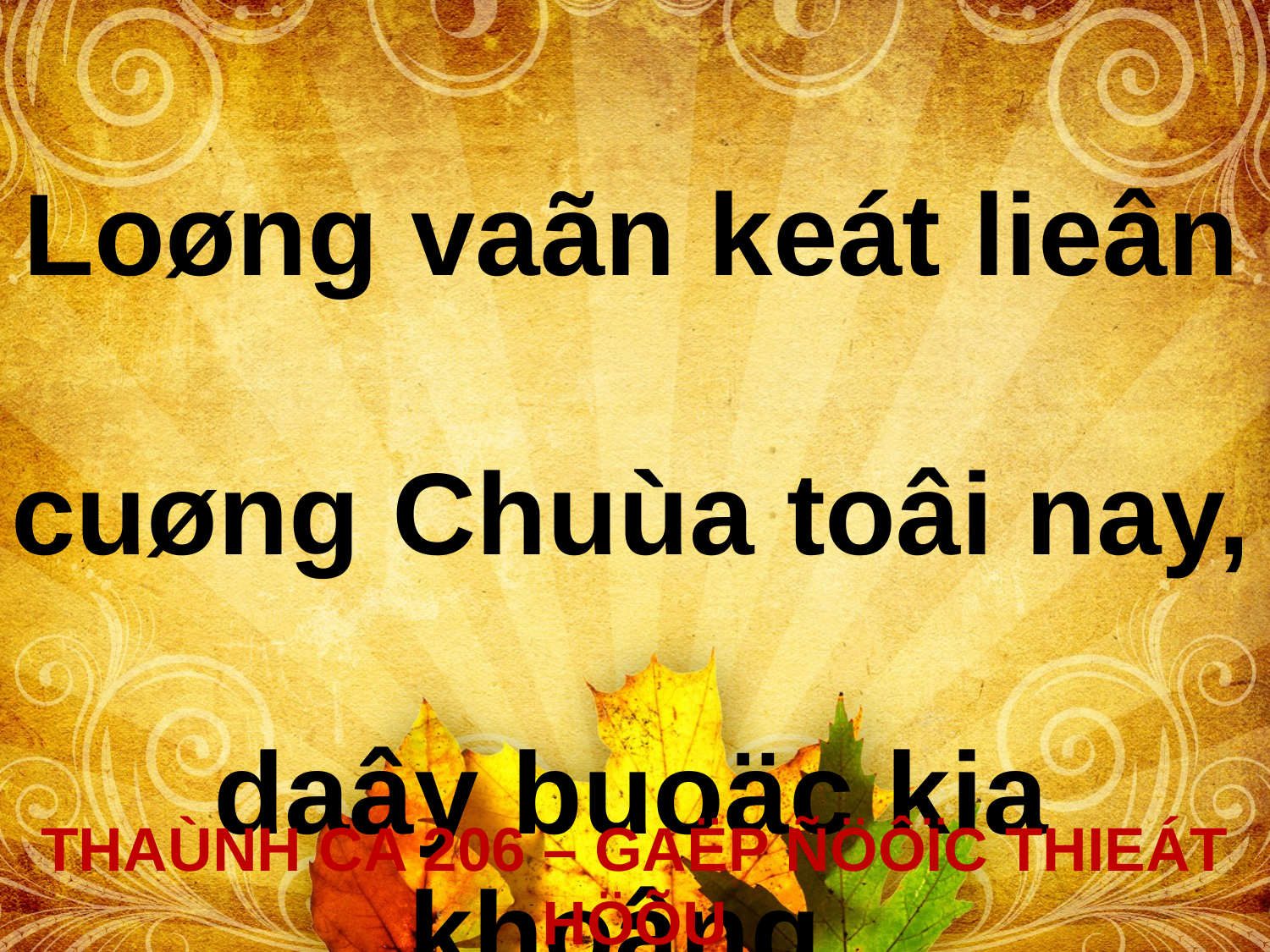

Loøng vaãn keát lieân
cuøng Chuùa toâi nay,
daây buoäc kia khoâng
döùt moái lieân.
THAÙNH CA 206 – GAËP ÑÖÔÏC THIEÁT HÖÕU